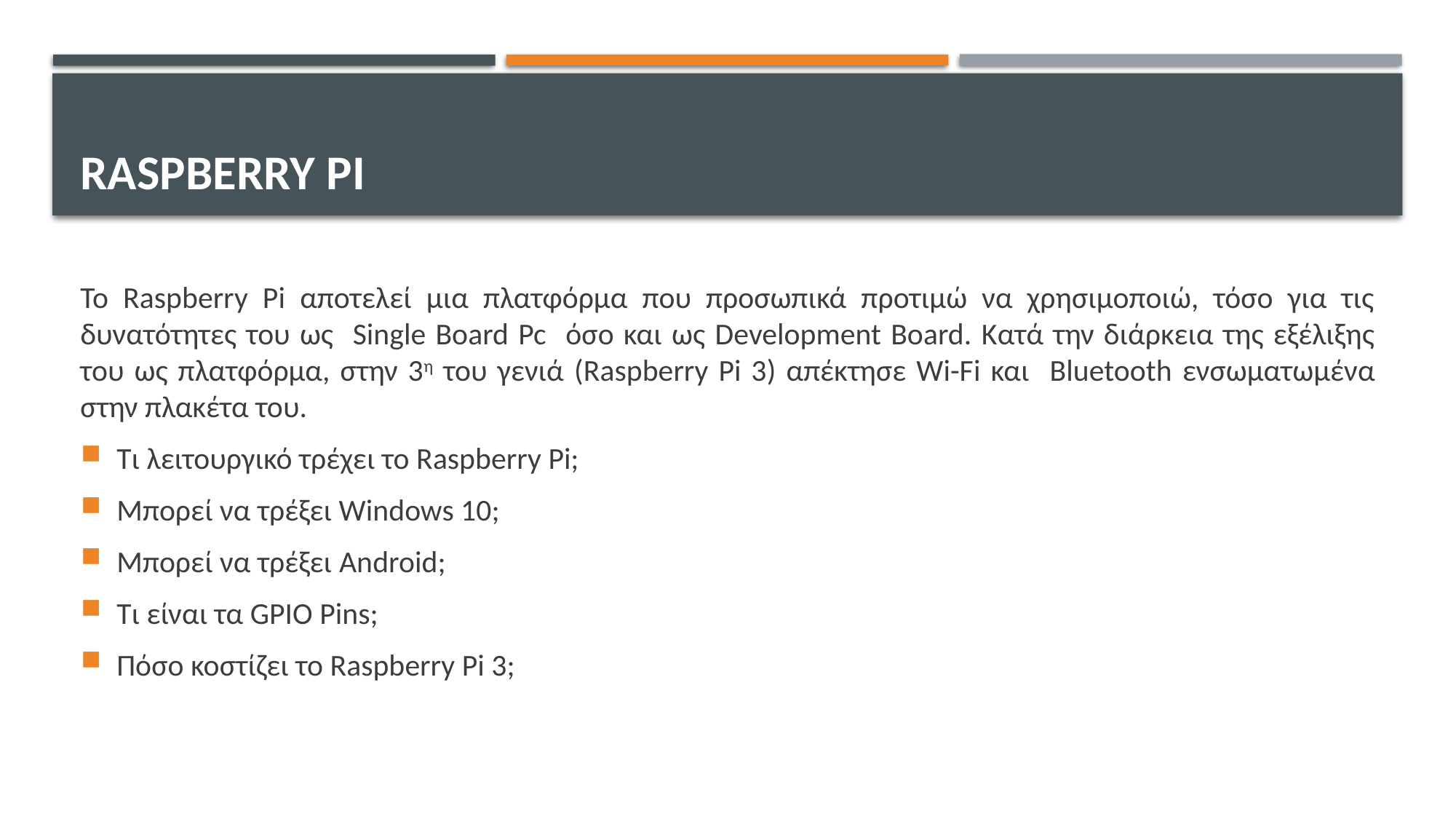

# RASPBERRY PI
Το Raspberry Pi αποτελεί μια πλατφόρμα που προσωπικά προτιμώ να χρησιμοποιώ, τόσο για τις δυνατότητες του ως  Single Board Pc  όσο και ως Development Board. Κατά την διάρκεια της εξέλιξης του ως πλατφόρμα, στην 3η του γενιά (Raspberry Pi 3) απέκτησε Wi-Fi και  Bluetooth ενσωματωμένα στην πλακέτα του.
Τι λειτουργικό τρέχει το Raspberry Pi;
Μπορεί να τρέξει Windows 10;
Μπορεί να τρέξει Android;
Τι είναι τα GPIO Pins;
Πόσο κοστίζει το Raspberry Pi 3;